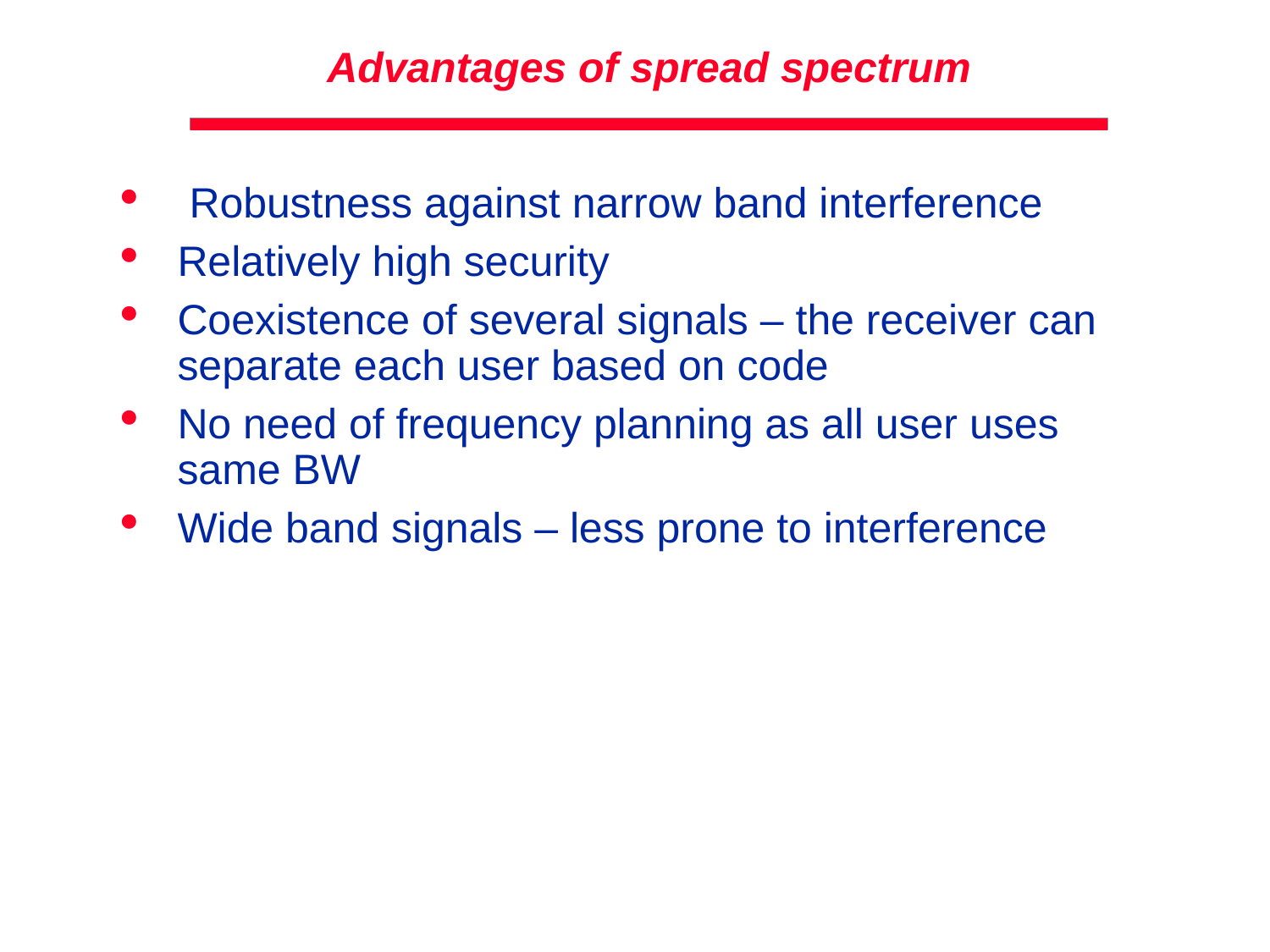

# Advantages of spread spectrum
 Robustness against narrow band interference
Relatively high security
Coexistence of several signals – the receiver can
separate each user based on code
No need of frequency planning as all user uses
same BW
Wide band signals – less prone to interference